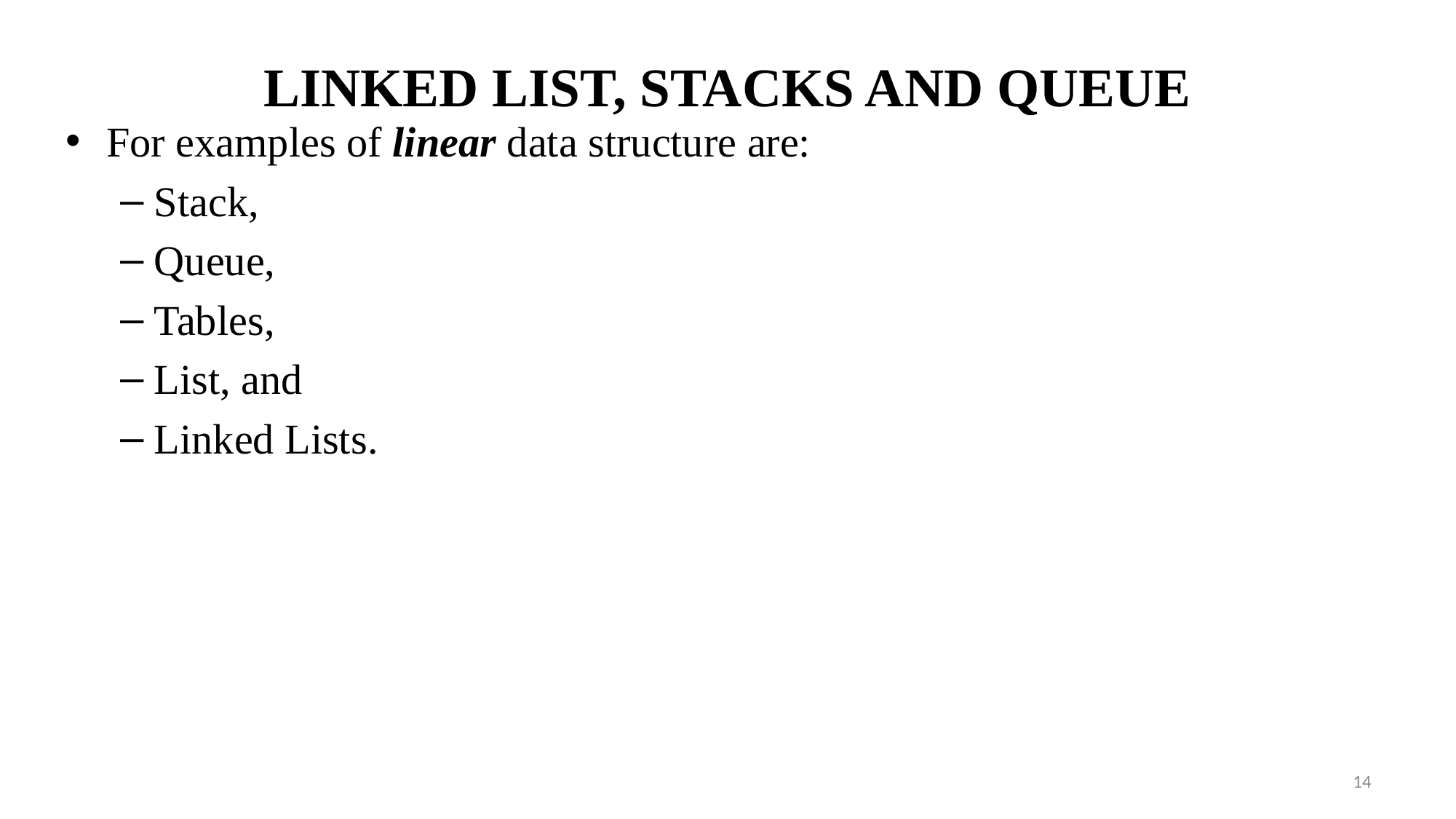

# LINKED LIST, STACKS AND QUEUE
For examples of linear data structure are:
Stack,
Queue,
Tables,
List, and
Linked Lists.

14